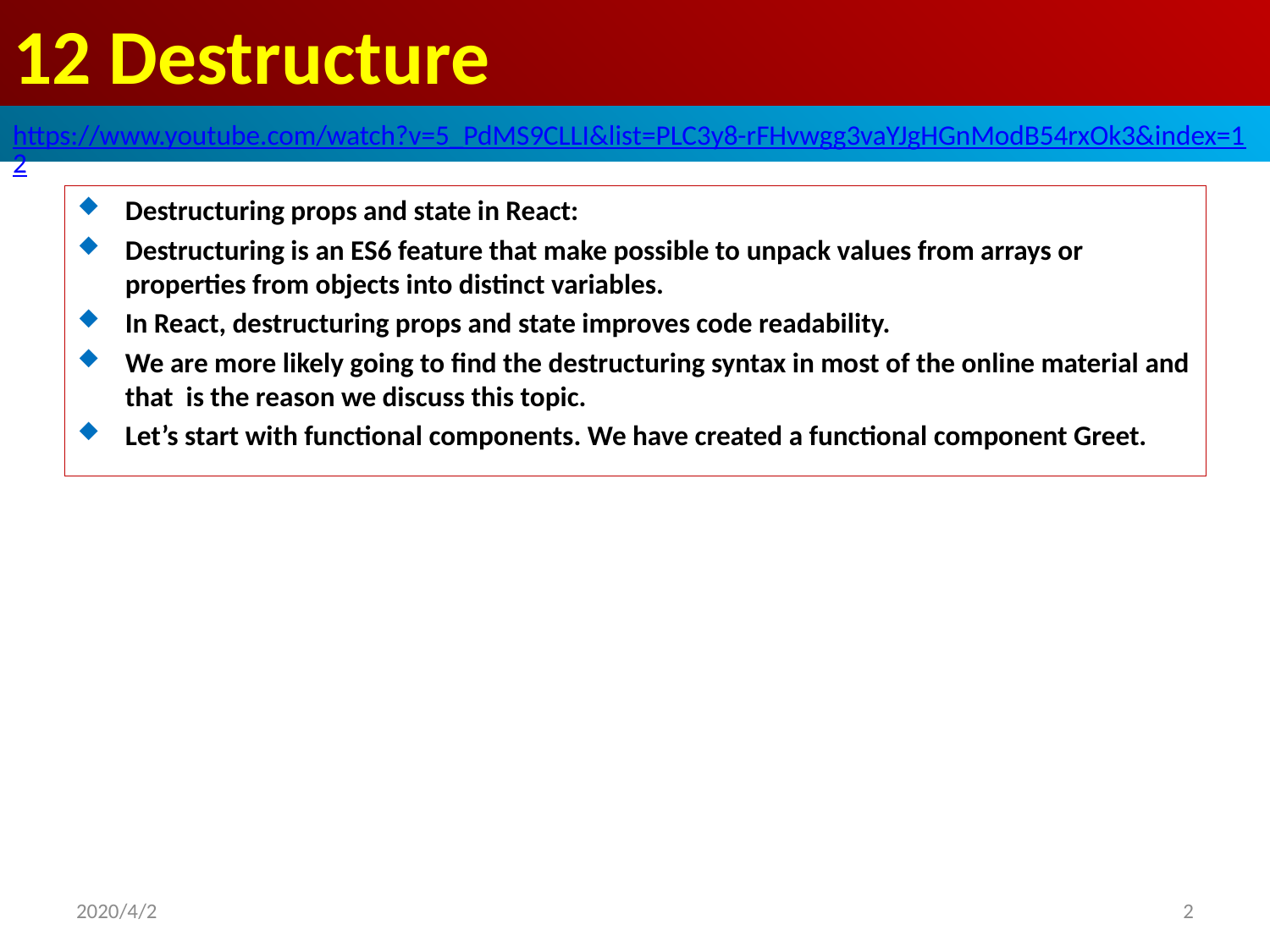

# 12 Destructure
https://www.youtube.com/watch?v=5_PdMS9CLLI&list=PLC3y8-rFHvwgg3vaYJgHGnModB54rxOk3&index=12
Destructuring props and state in React:
Destructuring is an ES6 feature that make possible to unpack values from arrays or properties from objects into distinct variables.
In React, destructuring props and state improves code readability.
We are more likely going to find the destructuring syntax in most of the online material and that  is the reason we discuss this topic.
Let’s start with functional components. We have created a functional component Greet.
2020/4/2
2